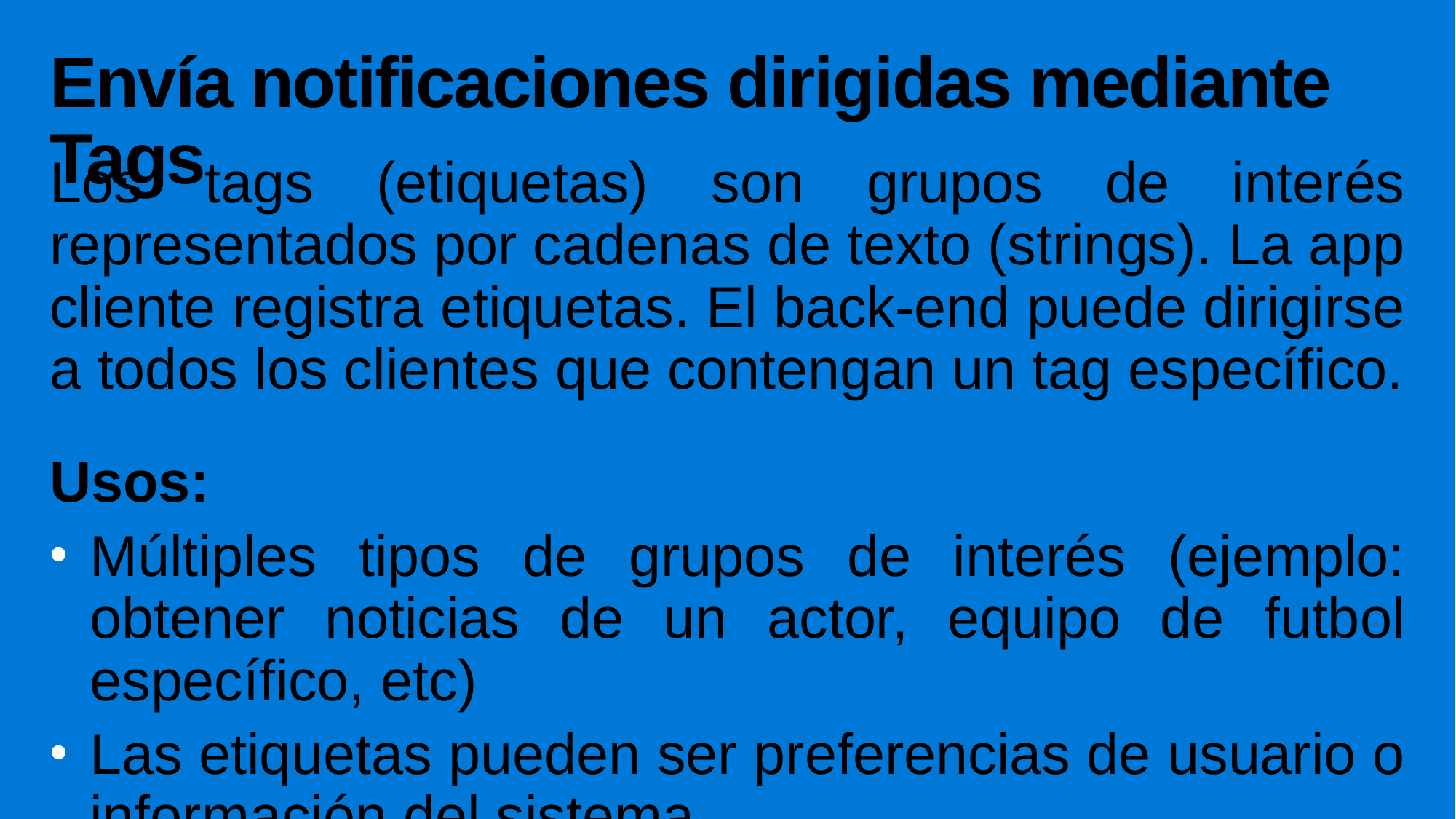

# Envía notificaciones dirigidas mediante Tags
Los tags (etiquetas) son grupos de interés representados por cadenas de texto (strings). La app cliente registra etiquetas. El back-end puede dirigirse a todos los clientes que contengan un tag específico.

Usos:
Múltiples tipos de grupos de interés (ejemplo: obtener noticias de un actor, equipo de futbol específico, etc)
Las etiquetas pueden ser preferencias de usuario o información del sistema.